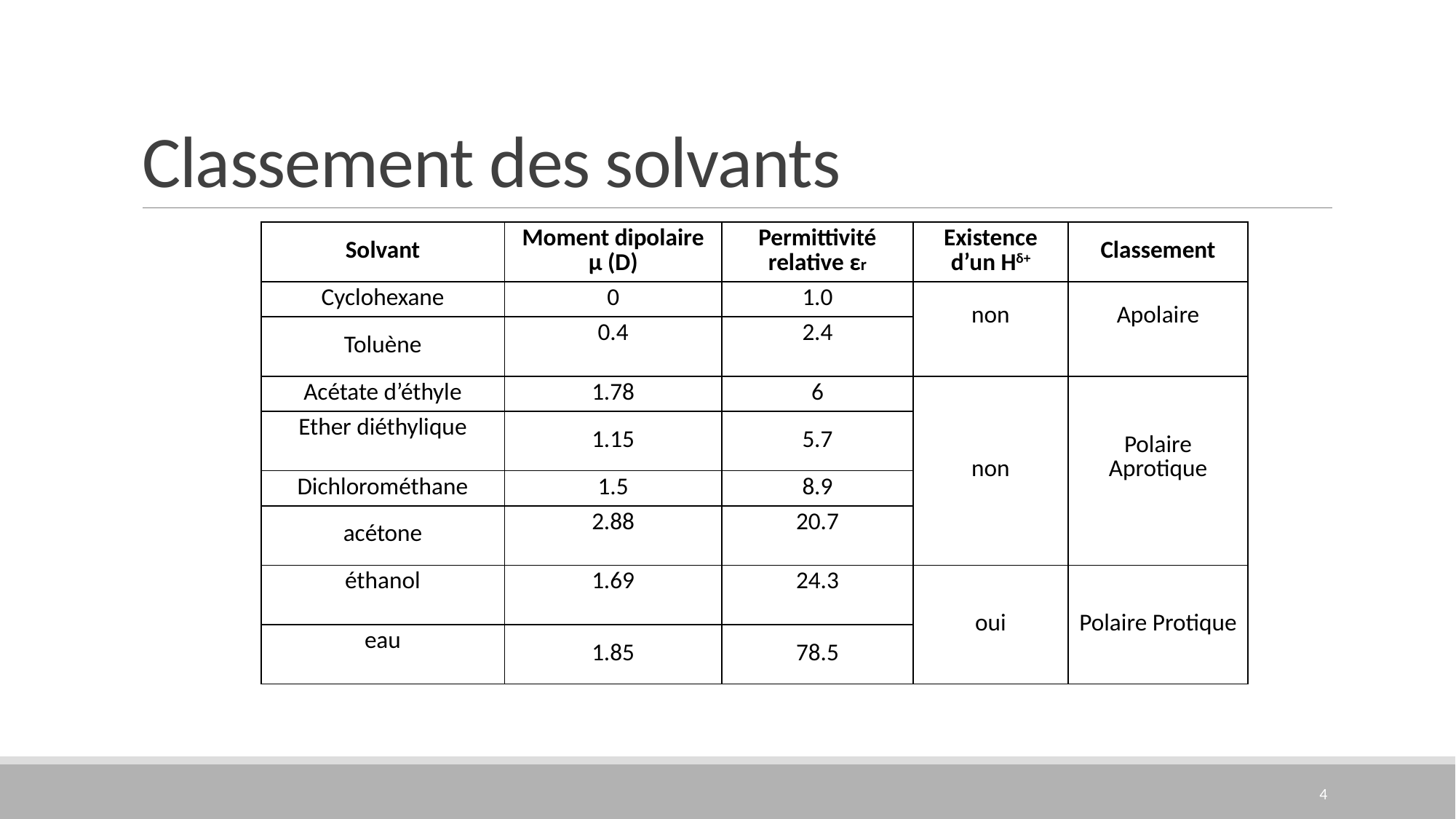

# Classement des solvants
| Solvant | Moment dipolaire µ (D) | Permittivité relative εr | Existence d’un Hδ+ | Classement |
| --- | --- | --- | --- | --- |
| Cyclohexane | 0 | 1.0 | non | Apolaire |
| Toluène | 0.4 | 2.4 |  |  |
| Acétate d’éthyle | 1.78 | 6 | non | Polaire Aprotique |
| Ether diéthylique | 1.15 | 5.7 |  |  |
| Dichlorométhane | 1.5 | 8.9 |  |  |
| acétone | 2.88 | 20.7 |  |  |
| éthanol | 1.69 | 24.3 | oui | Polaire Protique |
| eau | 1.85 | 78.5 |  |  |
4